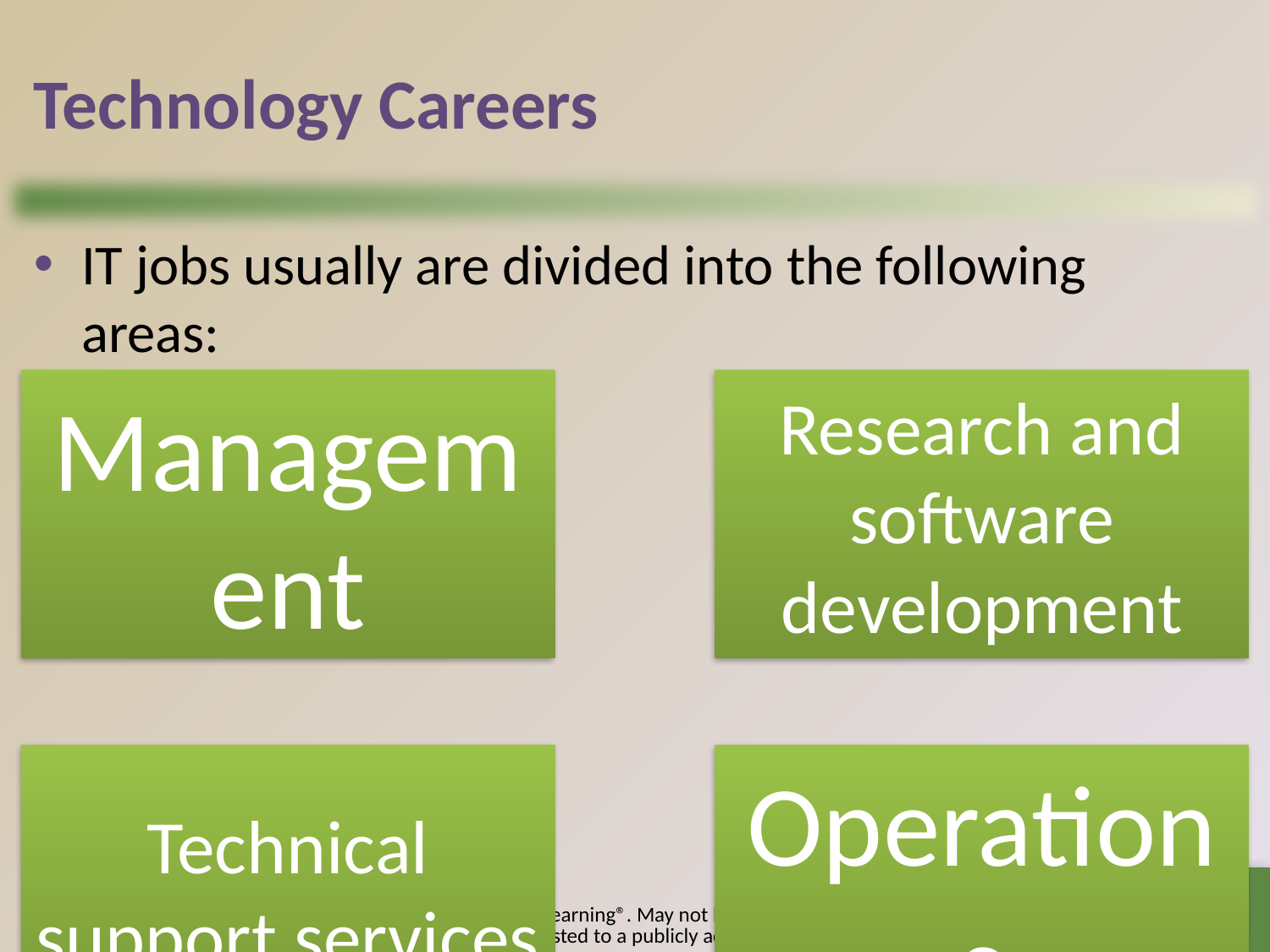

# Technology Careers
IT jobs usually are divided into the following areas:
Management
Research and software development
18
© 2017 Cengage Learning®. May not be scanned, copied or duplicated, or posted to a publicly accessible website, in whole or in part.
Page 564